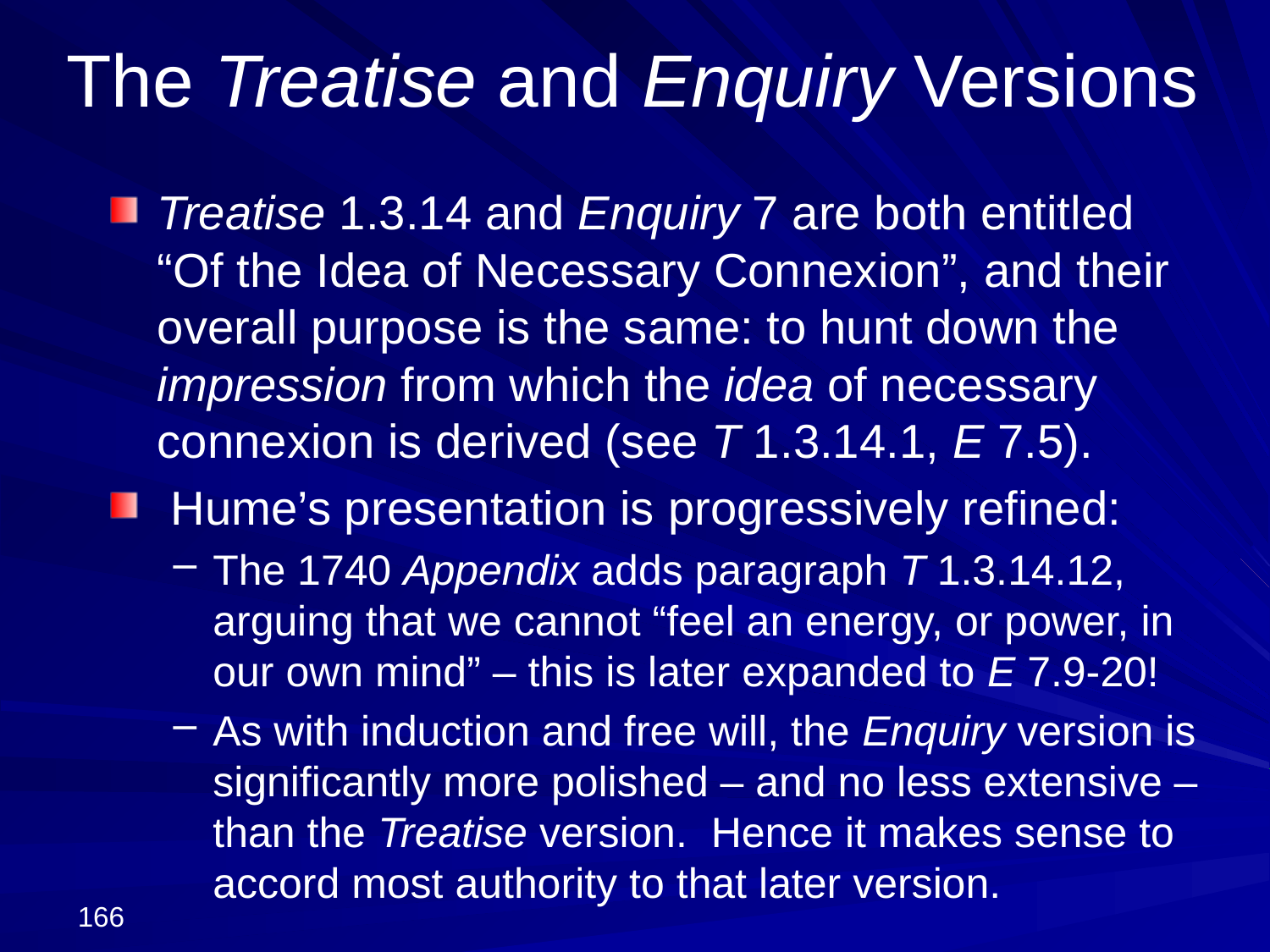

# The Treatise and Enquiry Versions
Treatise 1.3.14 and Enquiry 7 are both entitled “Of the Idea of Necessary Connexion”, and their overall purpose is the same: to hunt down the impression from which the idea of necessary connexion is derived (see T 1.3.14.1, E 7.5).
 Hume’s presentation is progressively refined:
The 1740 Appendix adds paragraph T 1.3.14.12, arguing that we cannot “feel an energy, or power, in our own mind” – this is later expanded to E 7.9-20!
As with induction and free will, the Enquiry version is significantly more polished – and no less extensive – than the Treatise version.  Hence it makes sense to accord most authority to that later version.
166